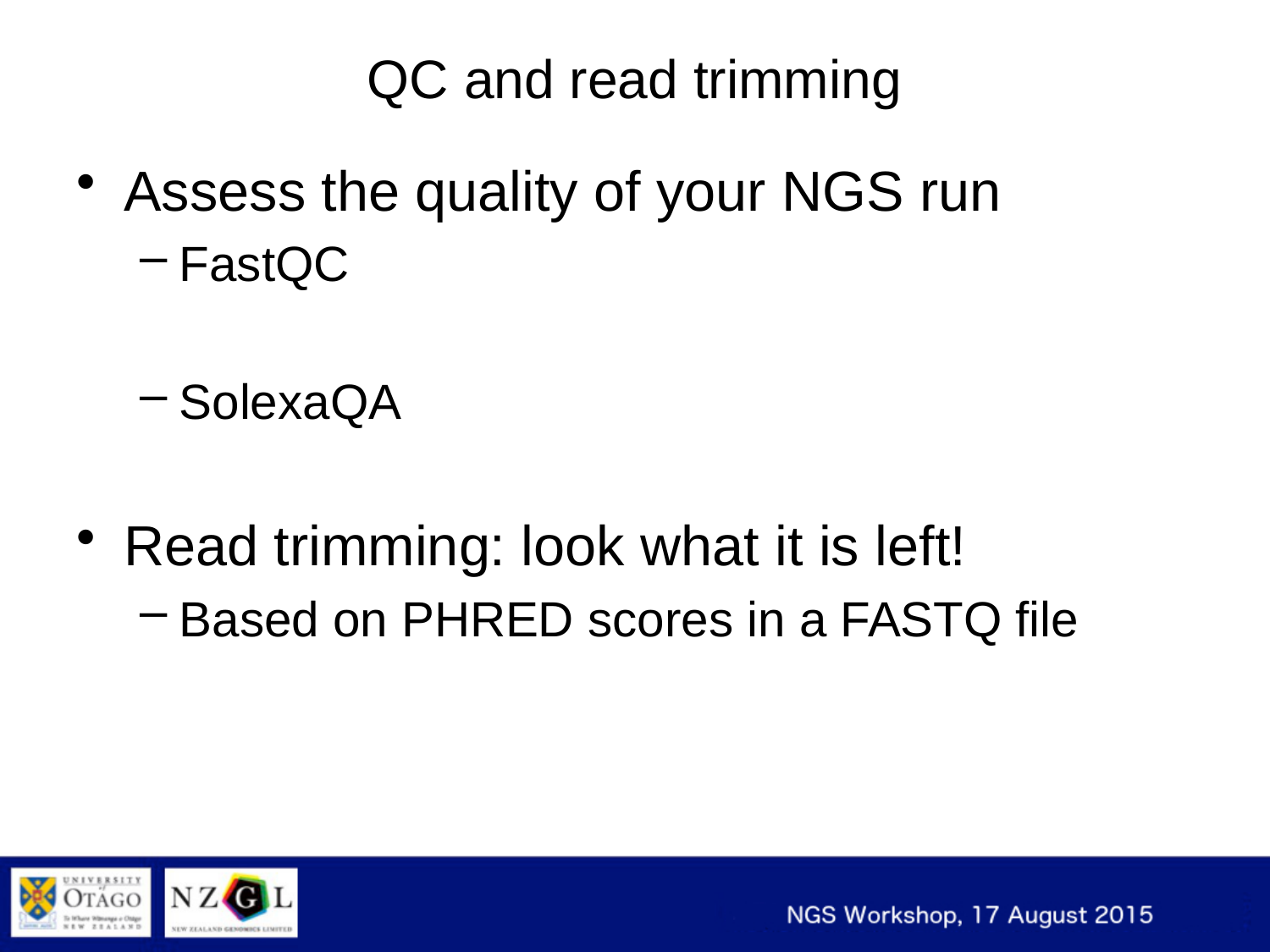

# QC and read trimming
Assess the quality of your NGS run
FastQC

SolexaQA

Read trimming: look what it is left!
Based on PHRED scores in a FASTQ file